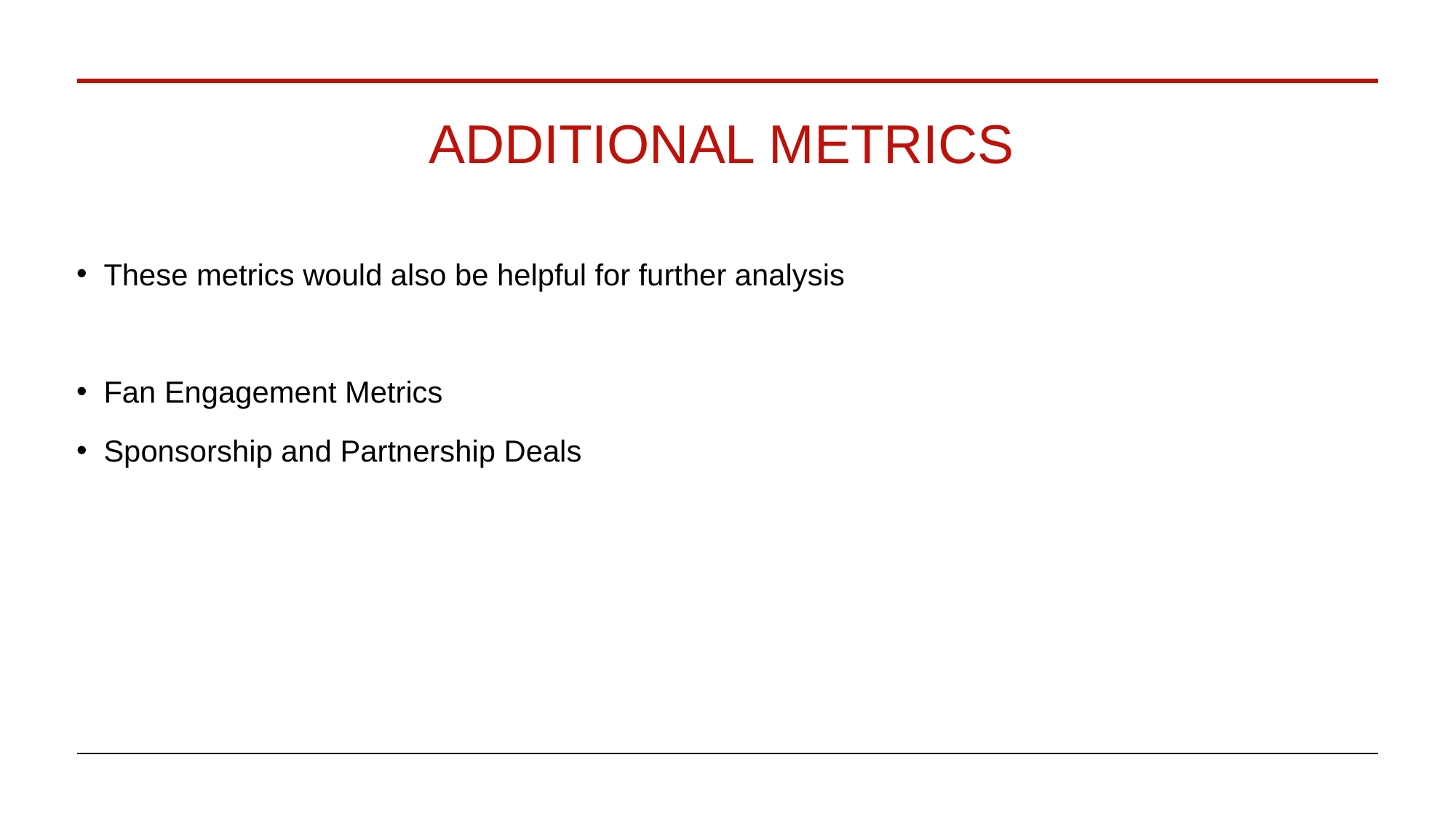

# ADDITIONAL METRICS
These metrics would also be helpful for further analysis

Fan Engagement Metrics
Sponsorship and Partnership Deals